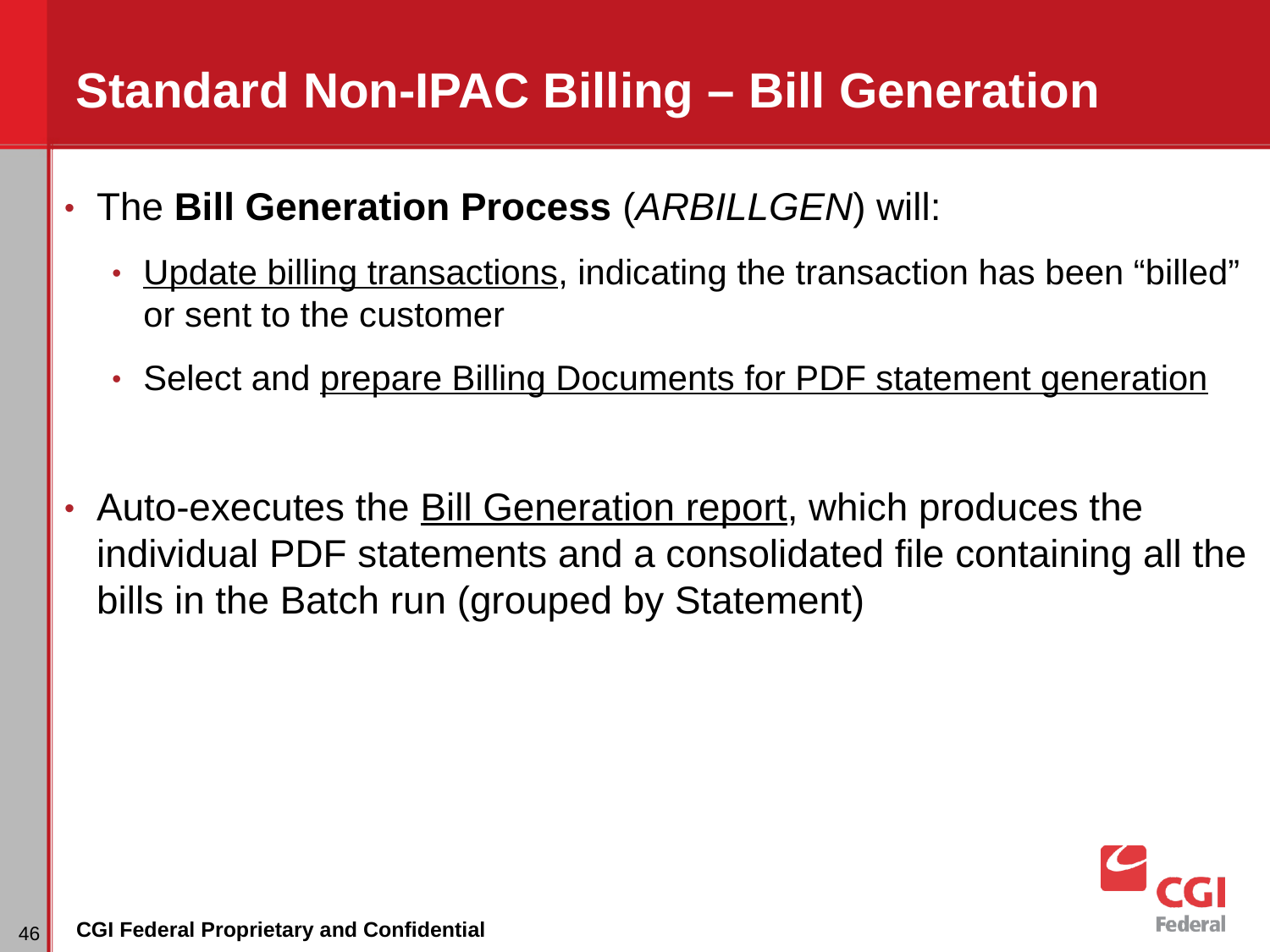

# Standard Non-IPAC Billing – Bill Generation
The Bill Generation Process (ARBILLGEN) will:
Update billing transactions, indicating the transaction has been “billed” or sent to the customer
Select and prepare Billing Documents for PDF statement generation

Auto-executes the Bill Generation report, which produces the individual PDF statements and a consolidated file containing all the bills in the Batch run (grouped by Statement)

CGI Federal Proprietary and Confidential
46